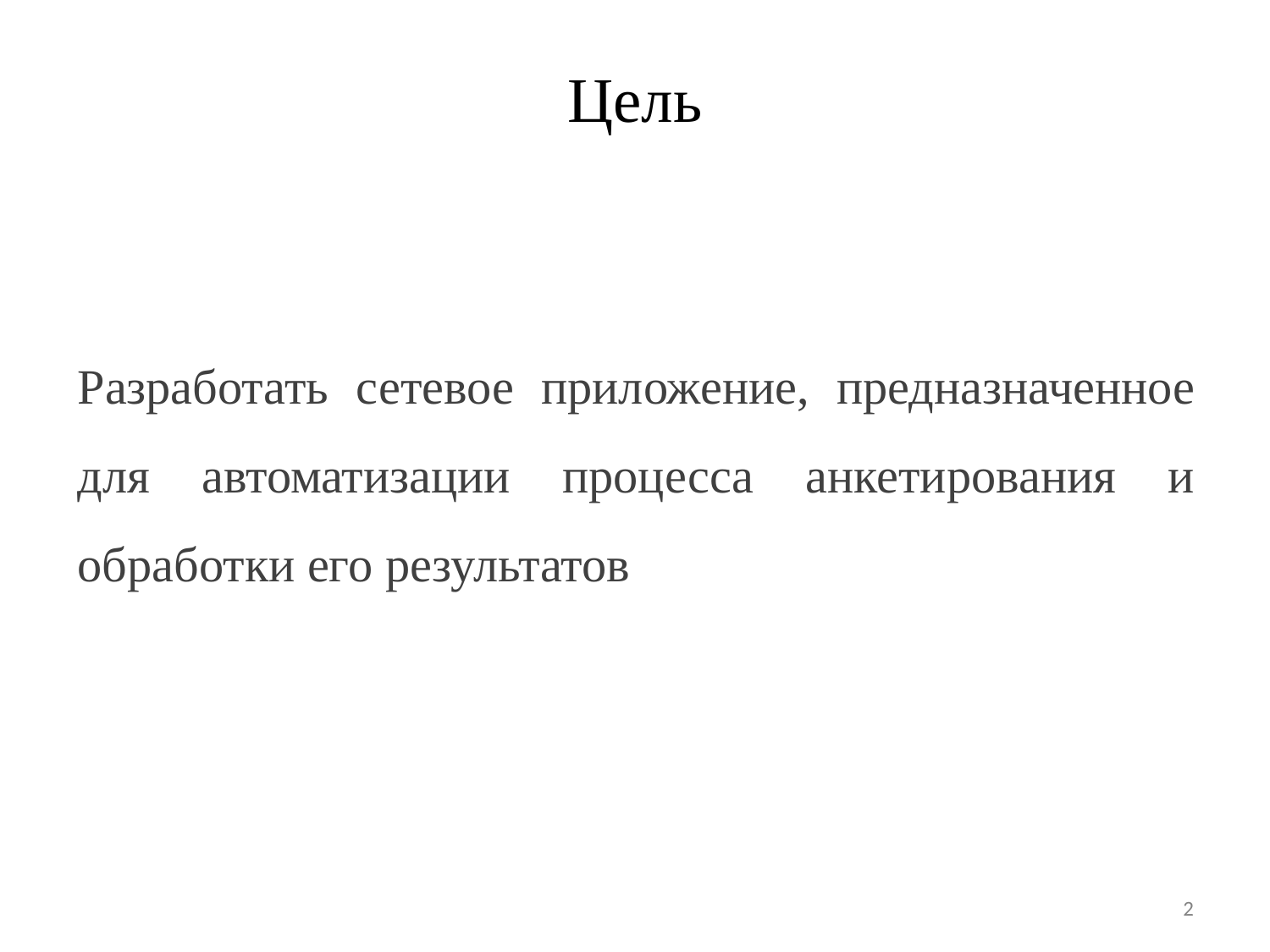

# Цель
Разработать сетевое приложение, предназначенное для автоматизации процесса анкетирования и обработки его результатов
2